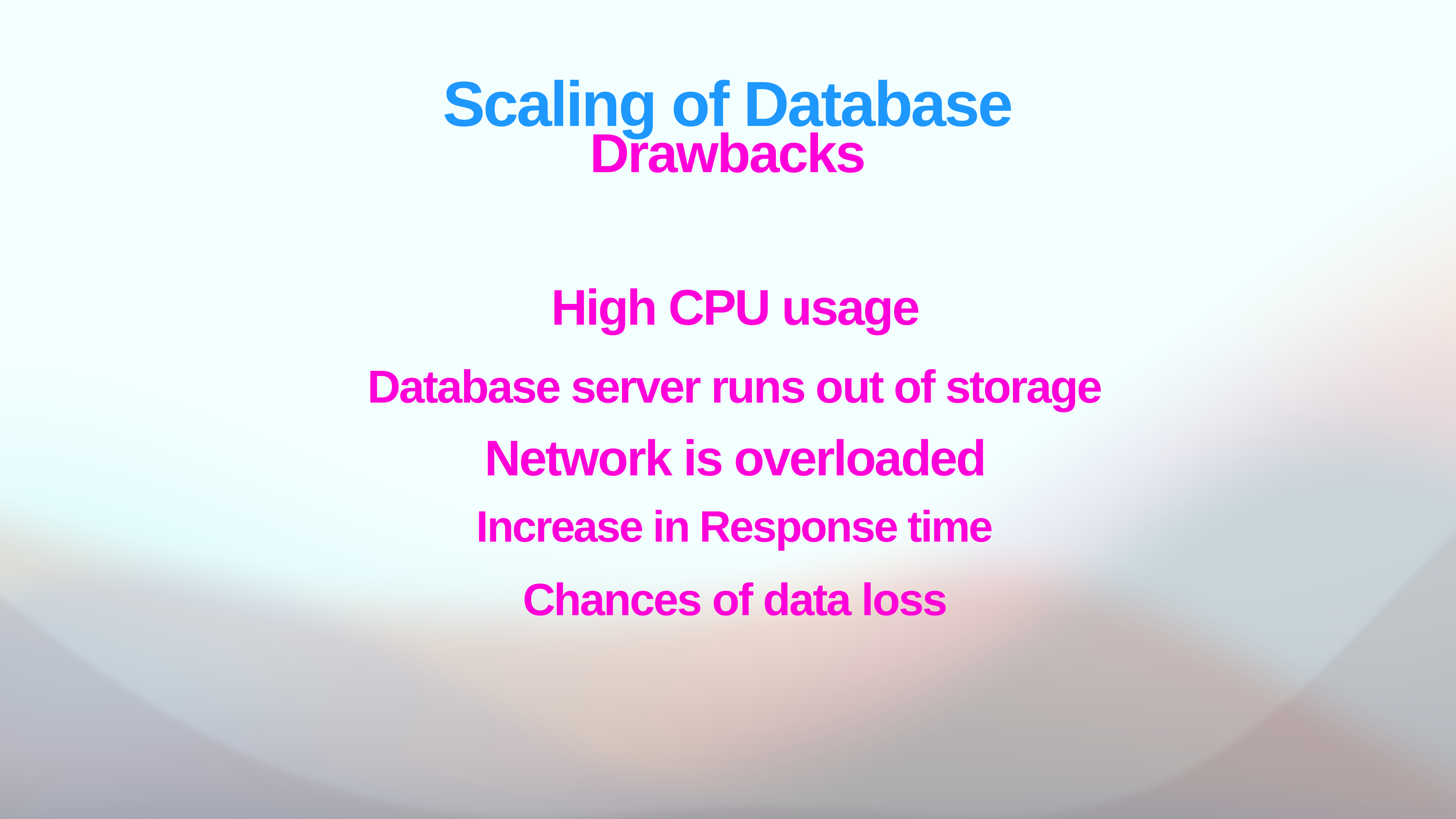

# Scaling of Database
Drawbacks
High CPU usage
Database server runs out of storage
Network is overloaded
Increase in Response time
Chances of data loss